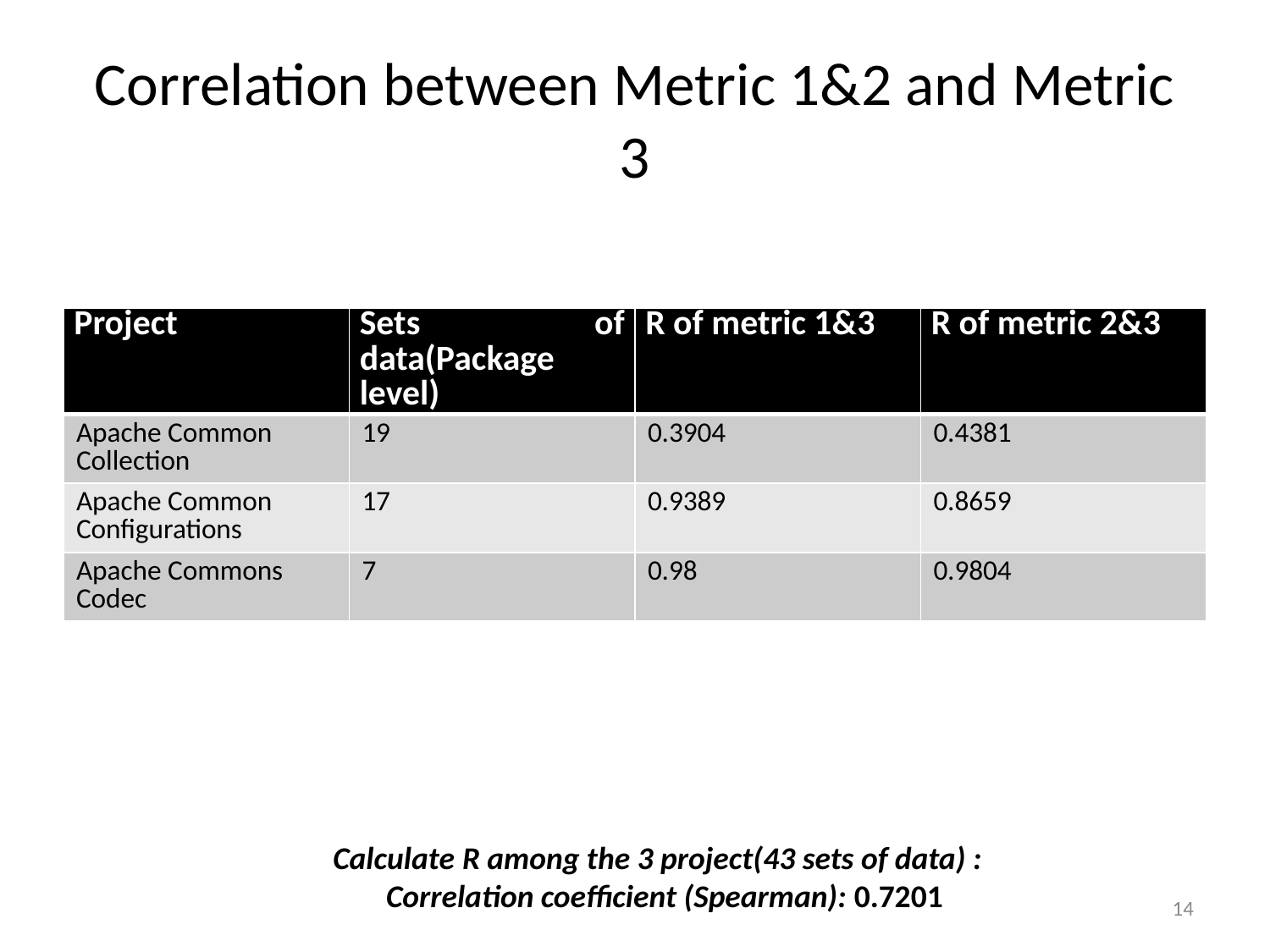

# Correlation between Metric 1&2 and Metric 3
| Project | Sets of data(Package level) | R of metric 1&3 | R of metric 2&3 |
| --- | --- | --- | --- |
| Apache Common Collection | 19 | 0.3904 | 0.4381 |
| Apache Common Configurations | 17 | 0.9389 | 0.8659 |
| Apache Commons Codec | 7 | 0.98 | 0.9804 |
Calculate R among the 3 project(43 sets of data) :
Correlation coefficient (Spearman): 0.7201

14